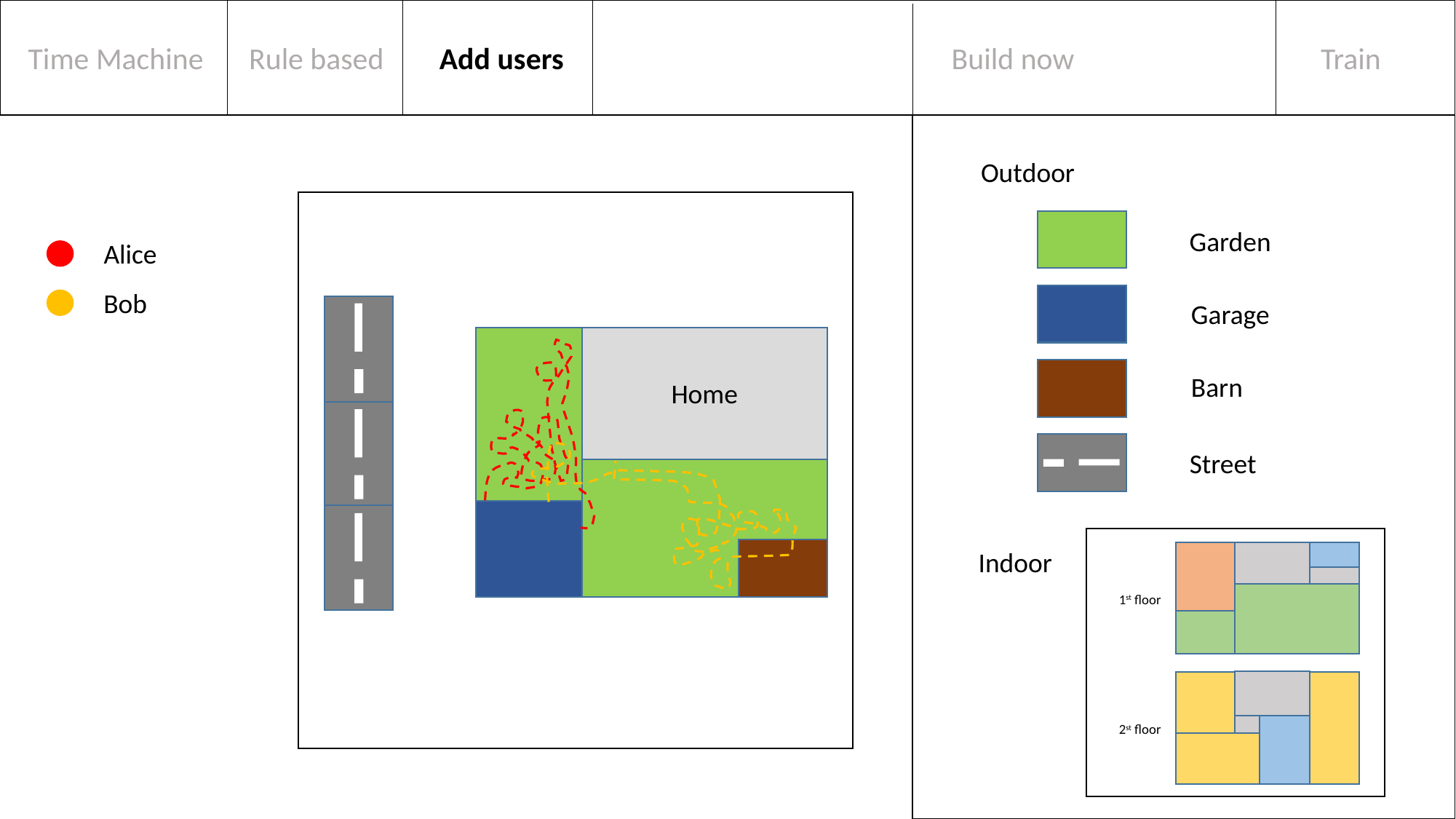

Time Machine
Rule based
Add users
Build now
Train

Outdoor

Home

Garden
Alice

Bob

Garage

Barn

Street

Indoor

1st floor

2st floor